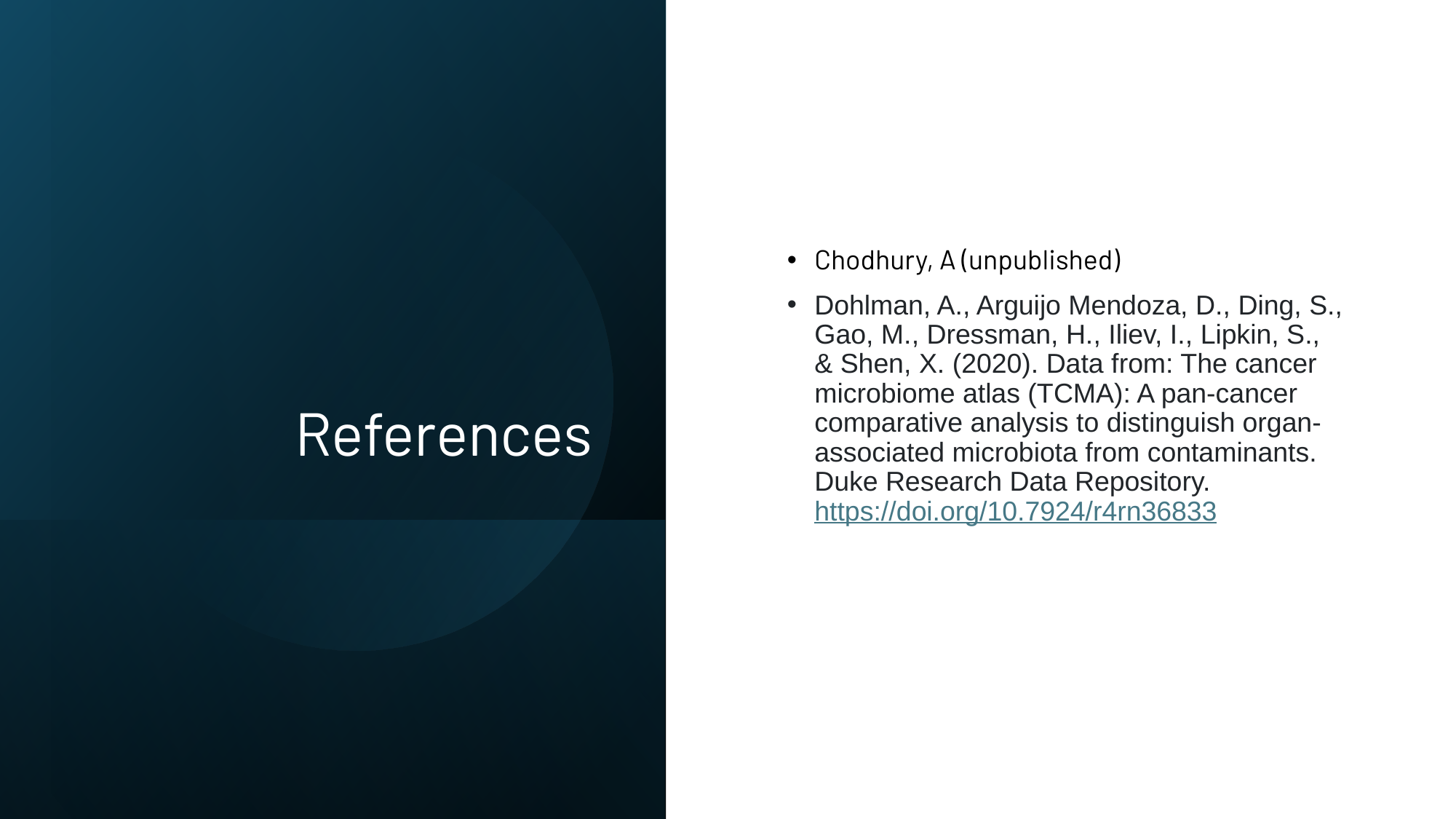

# References

Chodhury, A (unpublished)
Dohlman, A., Arguijo Mendoza, D., Ding, S., Gao, M., Dressman, H., Iliev, I., Lipkin, S., & Shen, X. (2020). Data from: The cancer microbiome atlas (TCMA): A pan-cancer comparative analysis to distinguish organ-associated microbiota from contaminants. Duke Research Data Repository. https://doi.org/10.7924/r4rn36833